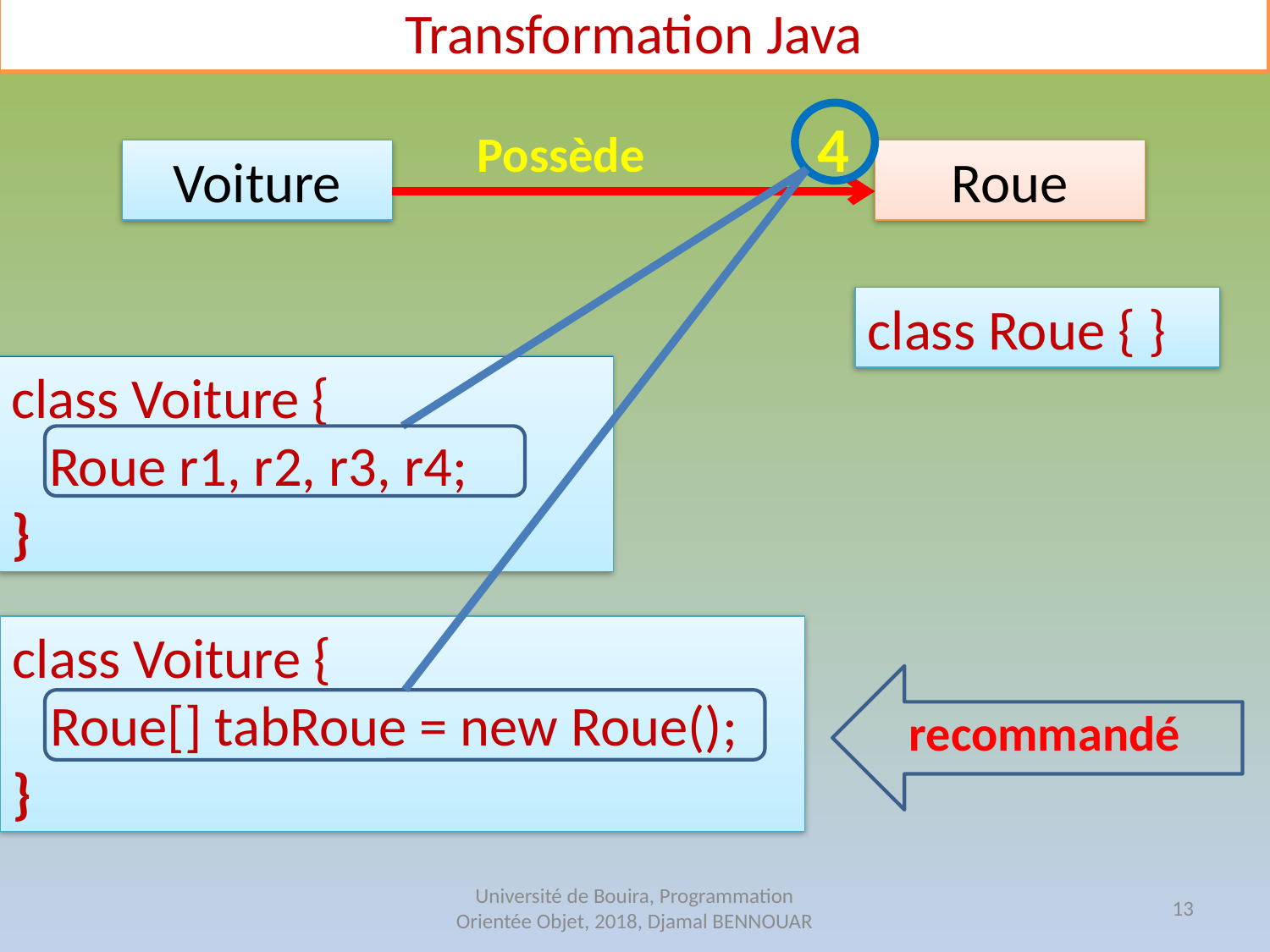

Transformation Java

Possède            4
Roue
Voiture
class Roue { }
class Voiture {
   Roue r1, r2, r3, r4;
}
class Voiture {
   Roue[] tabRoue = new Roue();
}

recommandé
Université de Bouira, Programmation Orientée Objet, 2018, Djamal BENNOUAR
13